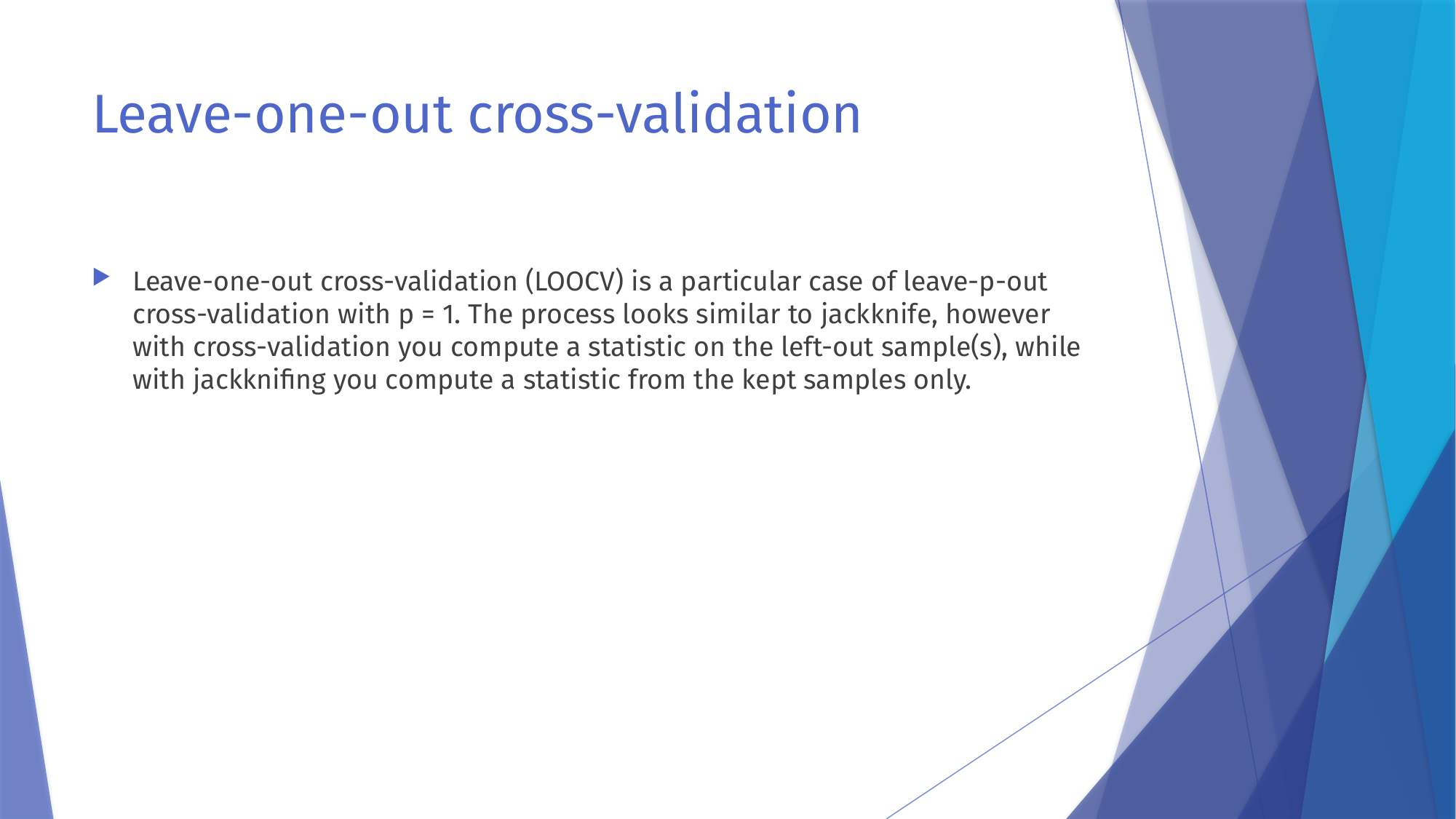

# Leave-one-out cross-validation
Leave-one-out cross-validation (LOOCV) is a particular case of leave-p-out cross-validation with p = 1. The process looks similar to jackknife, however with cross-validation you compute a statistic on the left-out sample(s), while with jackknifing you compute a statistic from the kept samples only.